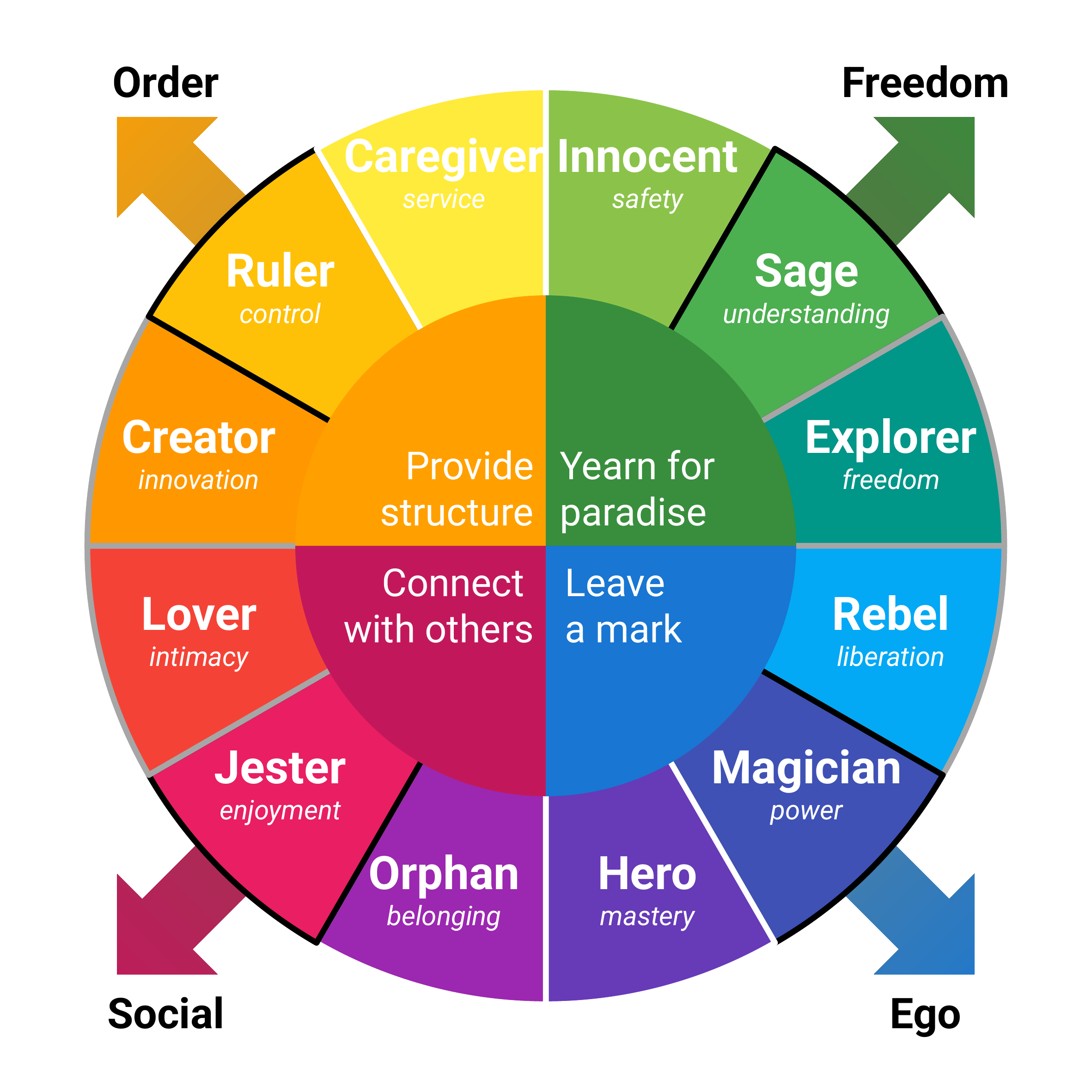

Order
Freedom

### Chart

| Category | Sales |
|---|---|
| T1 | 8.33333333 |
| T2 | 8.33333333 |
| T3 | 8.33333333 |
| T4 | 8.33333333 |
| T5 | 8.33333333 |
| T6 | 8.33333333 |
| T7 | 8.33333333 |
| T8 | 8.33333333 |
| T9 | 8.33333333 |
| T10 | 8.33333333 |
| T11 | 8.33333333 |
| T12 | 8.33333333 |
Caregiver
service
Innocent
safety
Ruler
control
Sage
understanding

### Chart

| Category | Sales |
|---|---|
| T1 | 8.33333333 |
| T2 | 8.33333333 |
| T3 | 8.33333333 |
| T4 | 8.33333333 |
Creator
innovation
Explorer
freedom
Provide structure
Yearn for paradise
Connect
with others
Leave
a mark
Lover
intimacy
Rebel
liberation
Jester
enjoyment
Magician
power
Orphan
belonging
Hero
mastery
Social
Ego